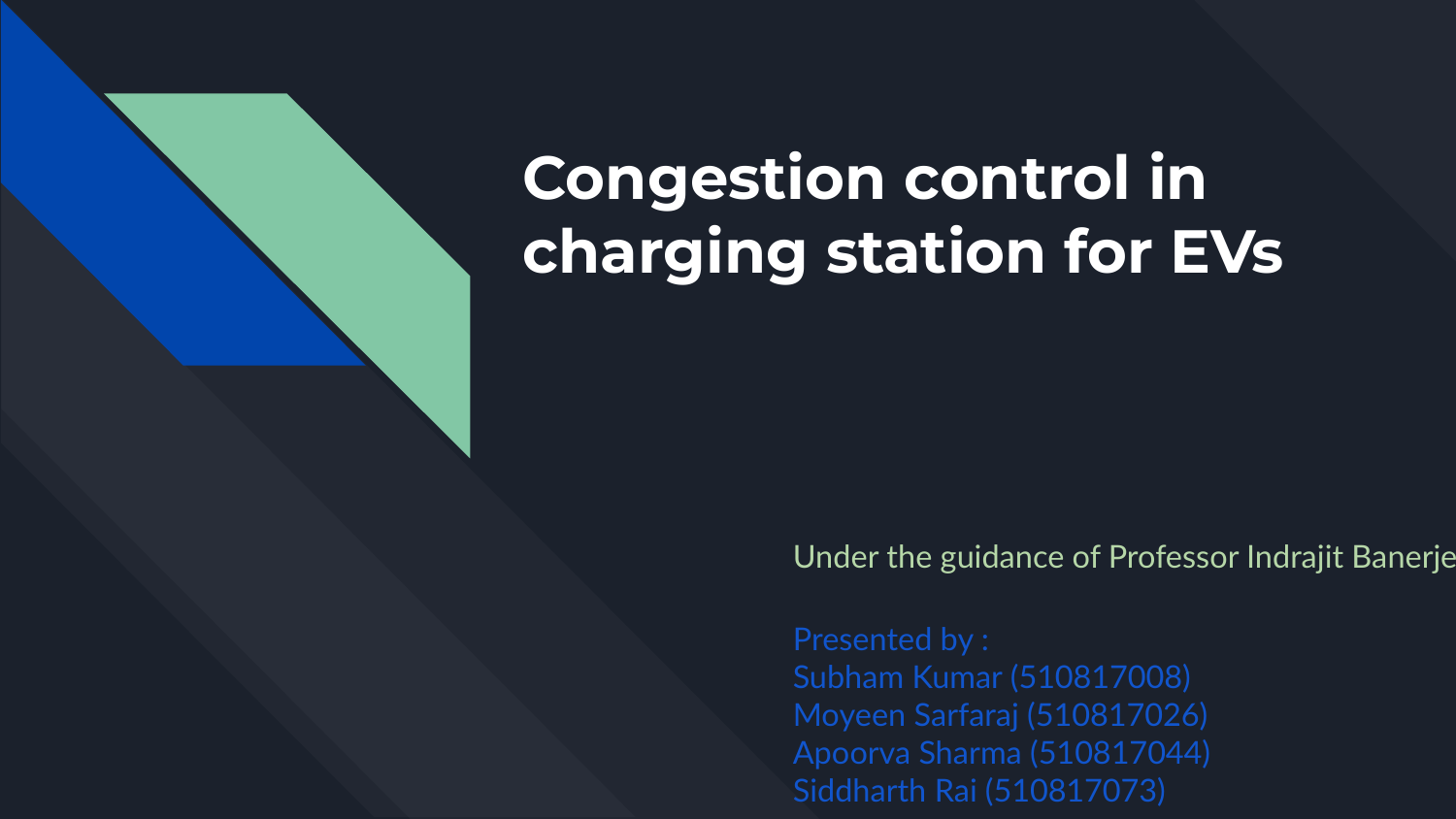

# Congestion control in charging station for EVs
Under the guidance of Professor Indrajit Banerjee

Presented by :
Subham Kumar (510817008)
Moyeen Sarfaraj (510817026)
Apoorva Sharma (510817044)
Siddharth Rai (510817073)